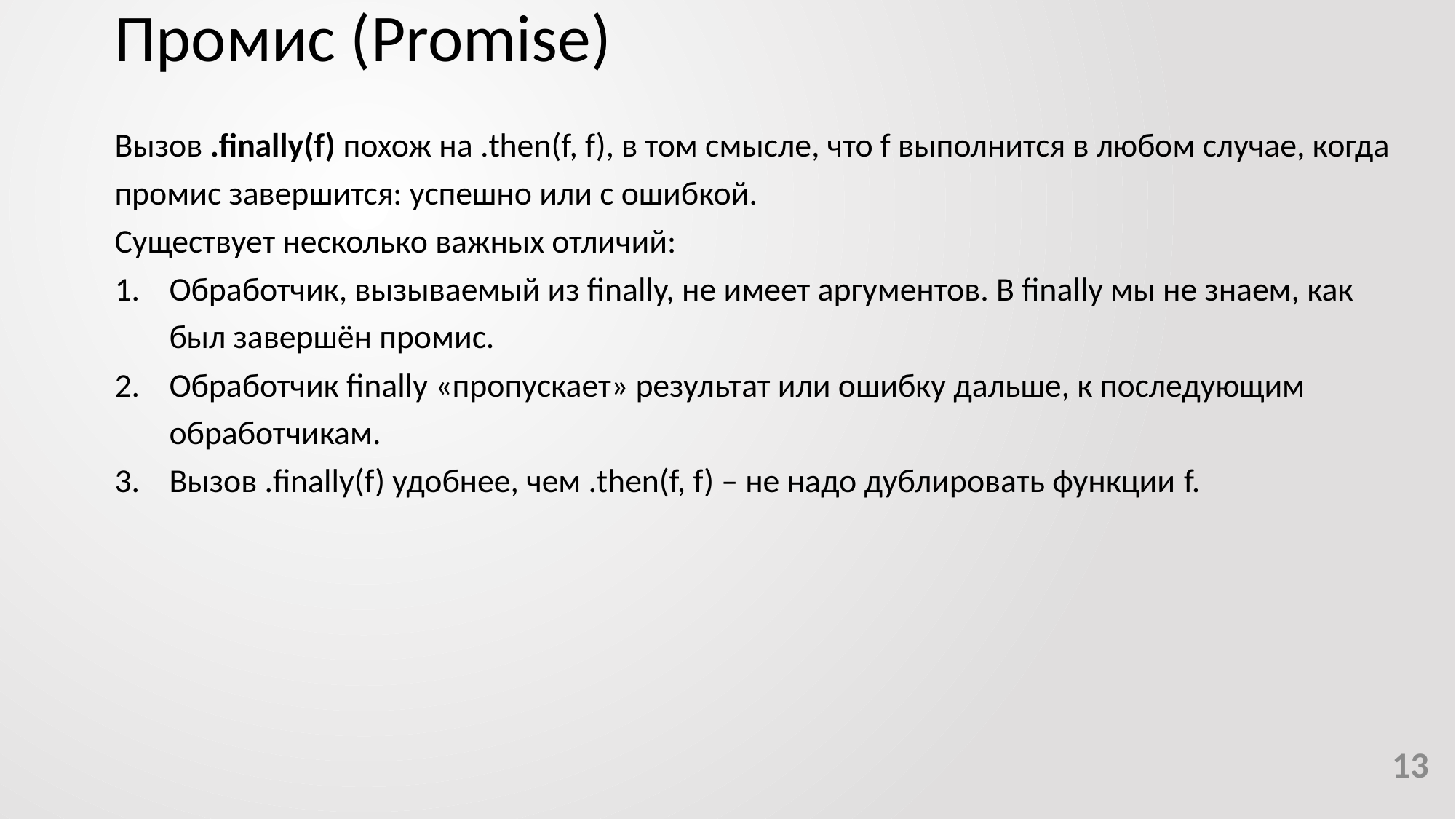

# Промис (Promise)
Вызов .finally(f) похож на .then(f, f), в том смысле, что f выполнится в любом случае, когда промис завершится: успешно или с ошибкой.
Существует несколько важных отличий:
Обработчик, вызываемый из finally, не имеет аргументов. В finally мы не знаем, как был завершён промис.
Обработчик finally «пропускает» результат или ошибку дальше, к последующим обработчикам.
Вызов .finally(f) удобнее, чем .then(f, f) – не надо дублировать функции f.

13